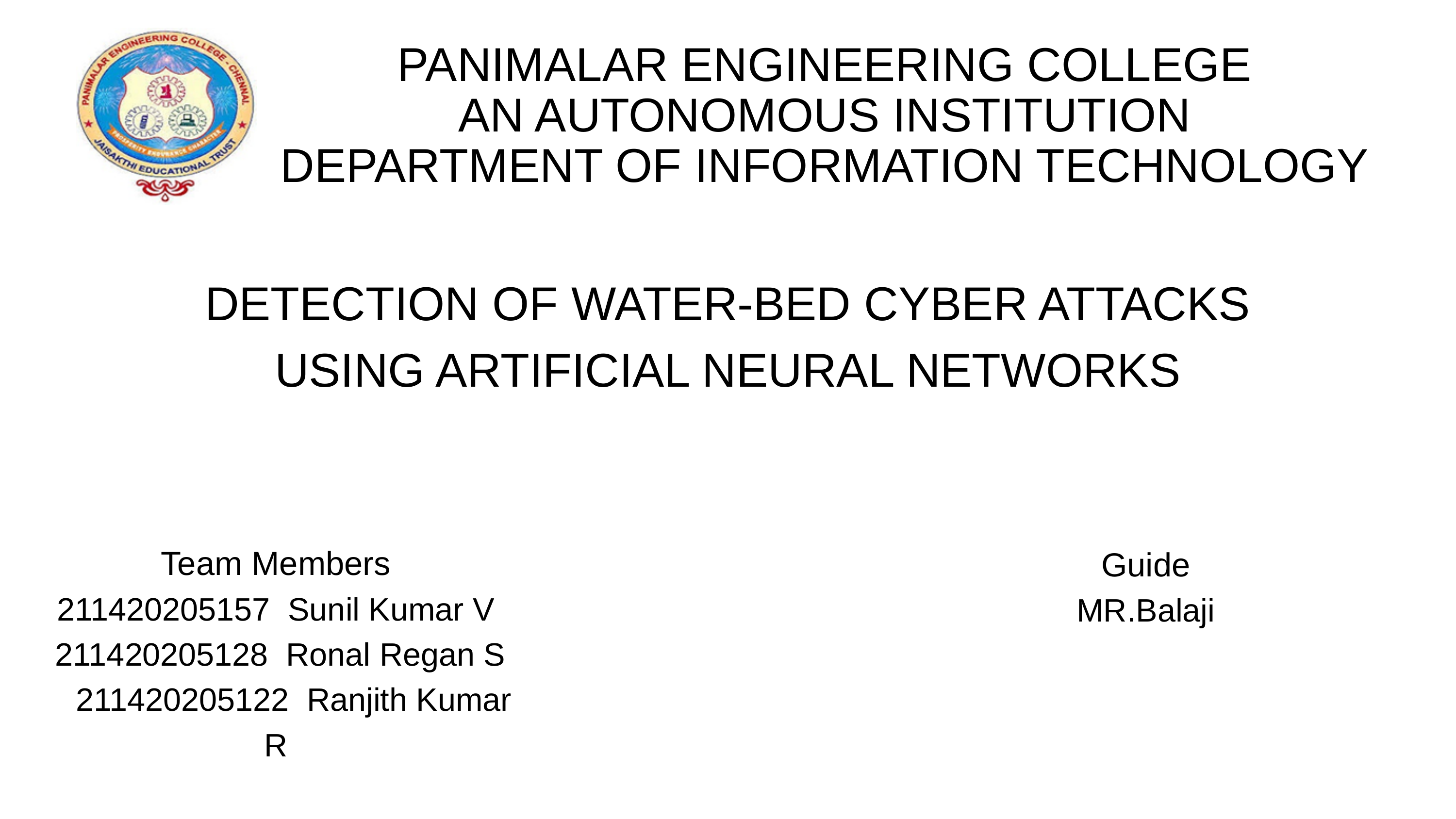

PANIMALAR ENGINEERING COLLEGE
AN AUTONOMOUS INSTITUTION
DEPARTMENT OF INFORMATION TECHNOLOGY
DETECTION OF WATER-BED CYBER ATTACKS

USING ARTIFICIAL NEURAL NETWORKS

Team Members
211420205157  Sunil Kumar V
 211420205128  Ronal Regan S
    211420205122  Ranjith Kumar R

Guide
MR.Balaji